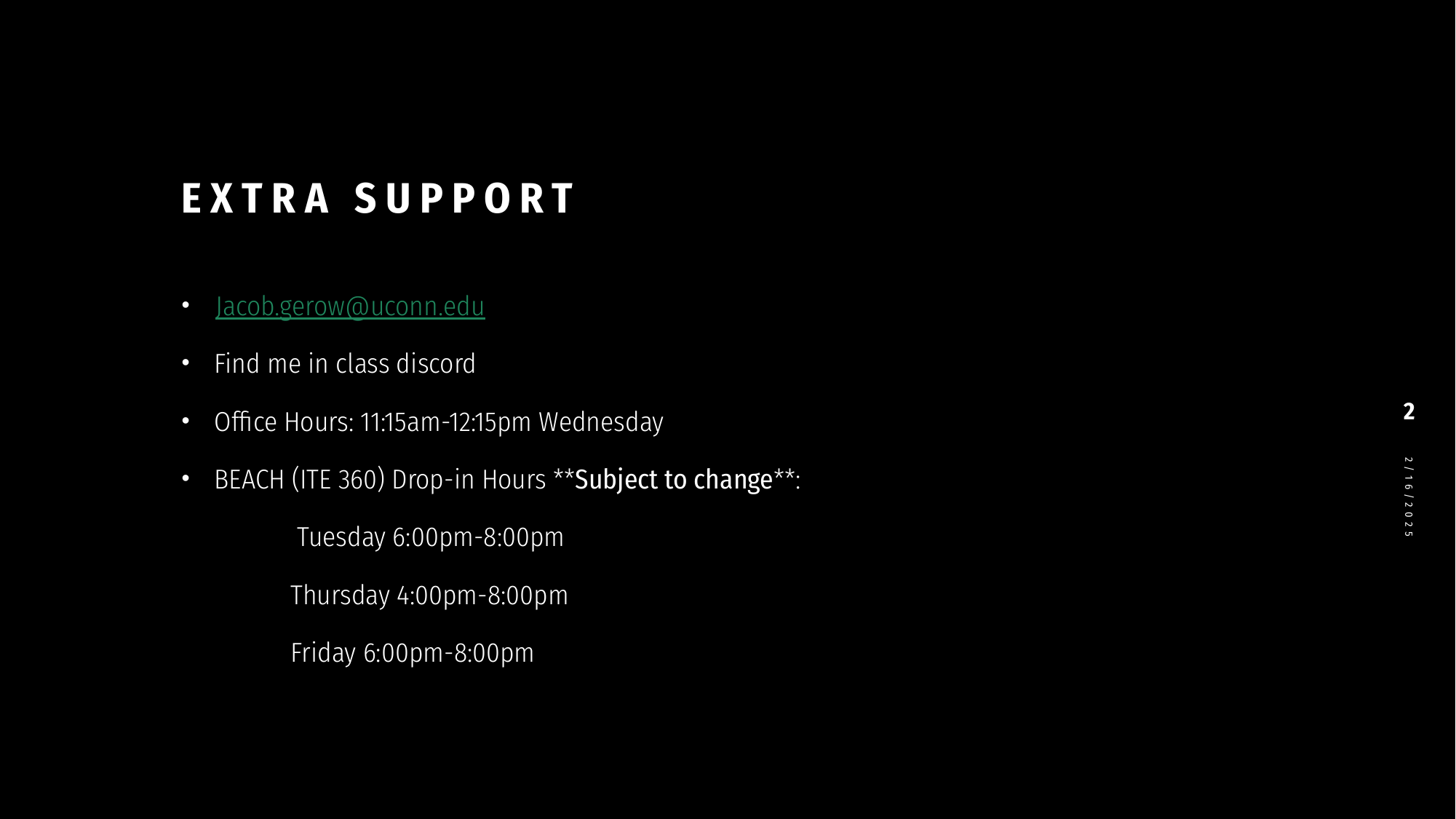

# Extra Support

Jacob.gerow@uconn.edu
Find me in class discord
Office Hours: 11:15am-12:15pm Wednesday
BEACH (ITE 360) Drop-in Hours **Subject to change**:
	 Tuesday 6:00pm-8:00pm
	Thursday 4:00pm-8:00pm
	Friday 6:00pm-8:00pm
2
2/16/2025